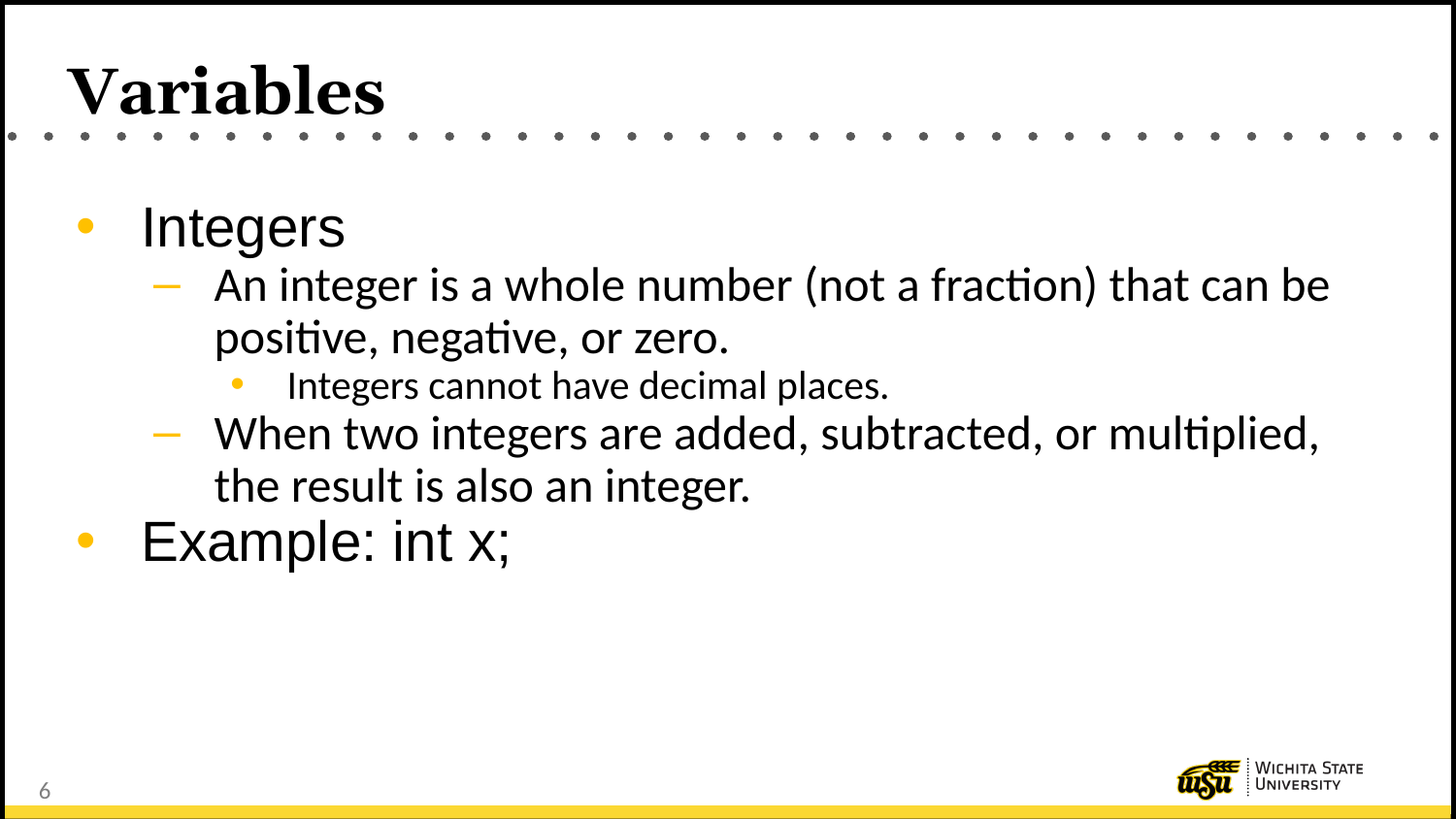

# Variables
Integers
An integer is a whole number (not a fraction) that can be positive, negative, or zero.
Integers cannot have decimal places.
When two integers are added, subtracted, or multiplied, the result is also an integer.
Example: int x;